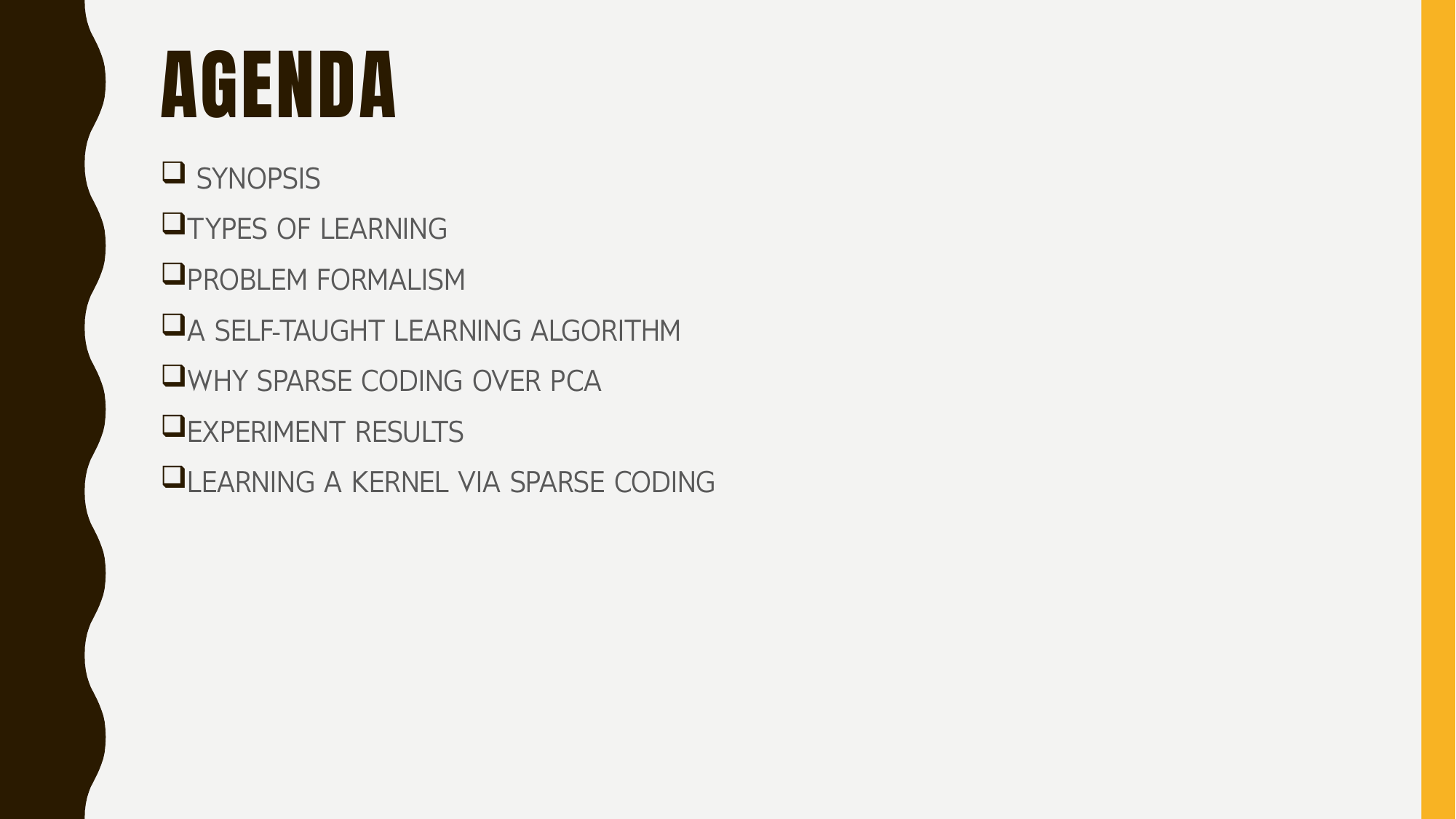

# agenda
 SYNOPSIS
TYPES OF LEARNING
PROBLEM FORMALISM
A SELF-TAUGHT LEARNING ALGORITHM
WHY SPARSE CODING OVER PCA
EXPERIMENT RESULTS
LEARNING A KERNEL VIA SPARSE CODING